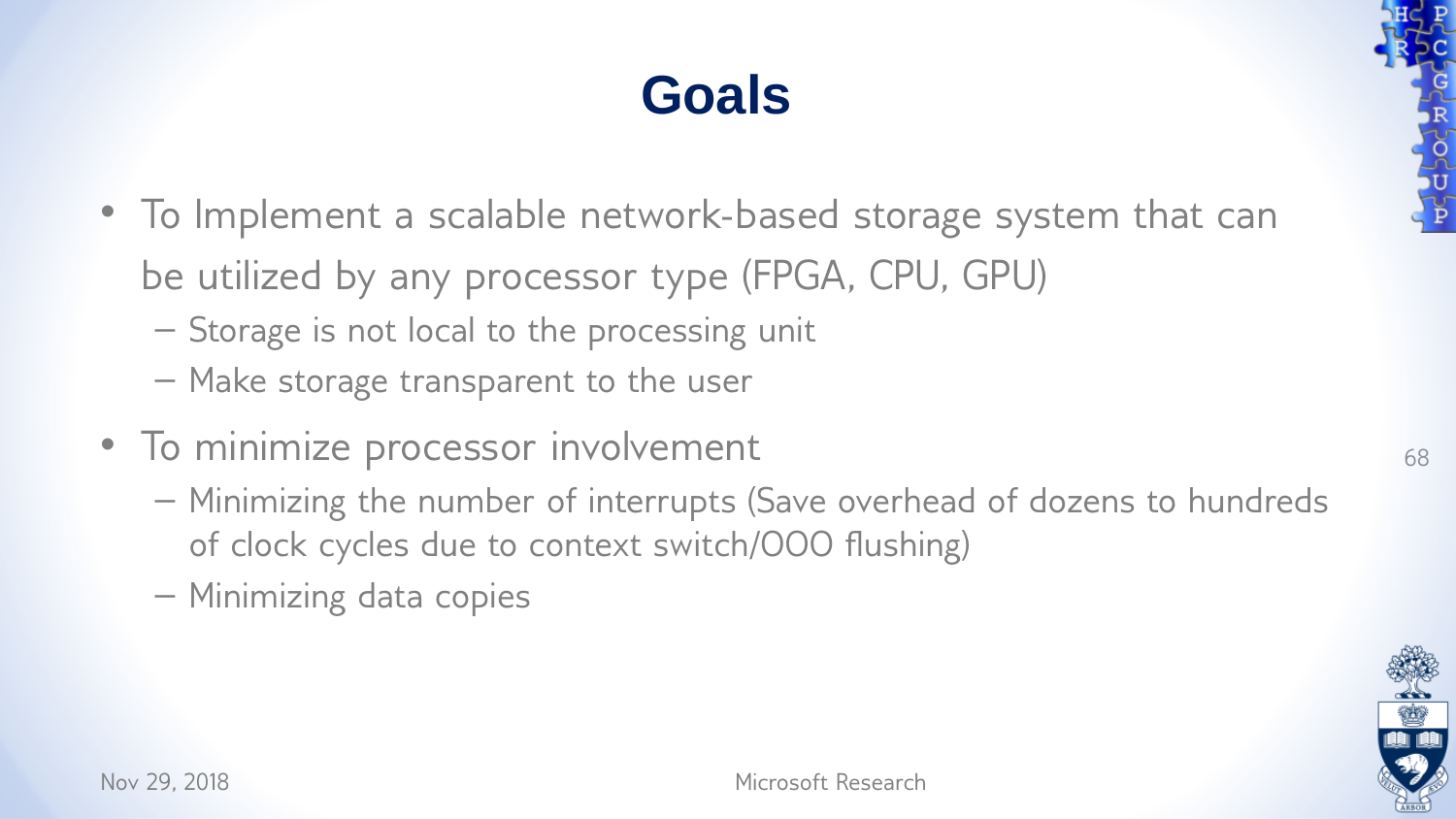

Goals
To Implement a scalable network-based storage system that can be utilized by any processor type (FPGA, CPU, GPU)
Storage is not local to the processing unit
Make storage transparent to the user
To minimize processor involvement
Minimizing the number of interrupts (Save overhead of dozens to hundreds of clock cycles due to context switch/OOO flushing)
Minimizing data copies
68

Nov 29, 2018
Microsoft Research